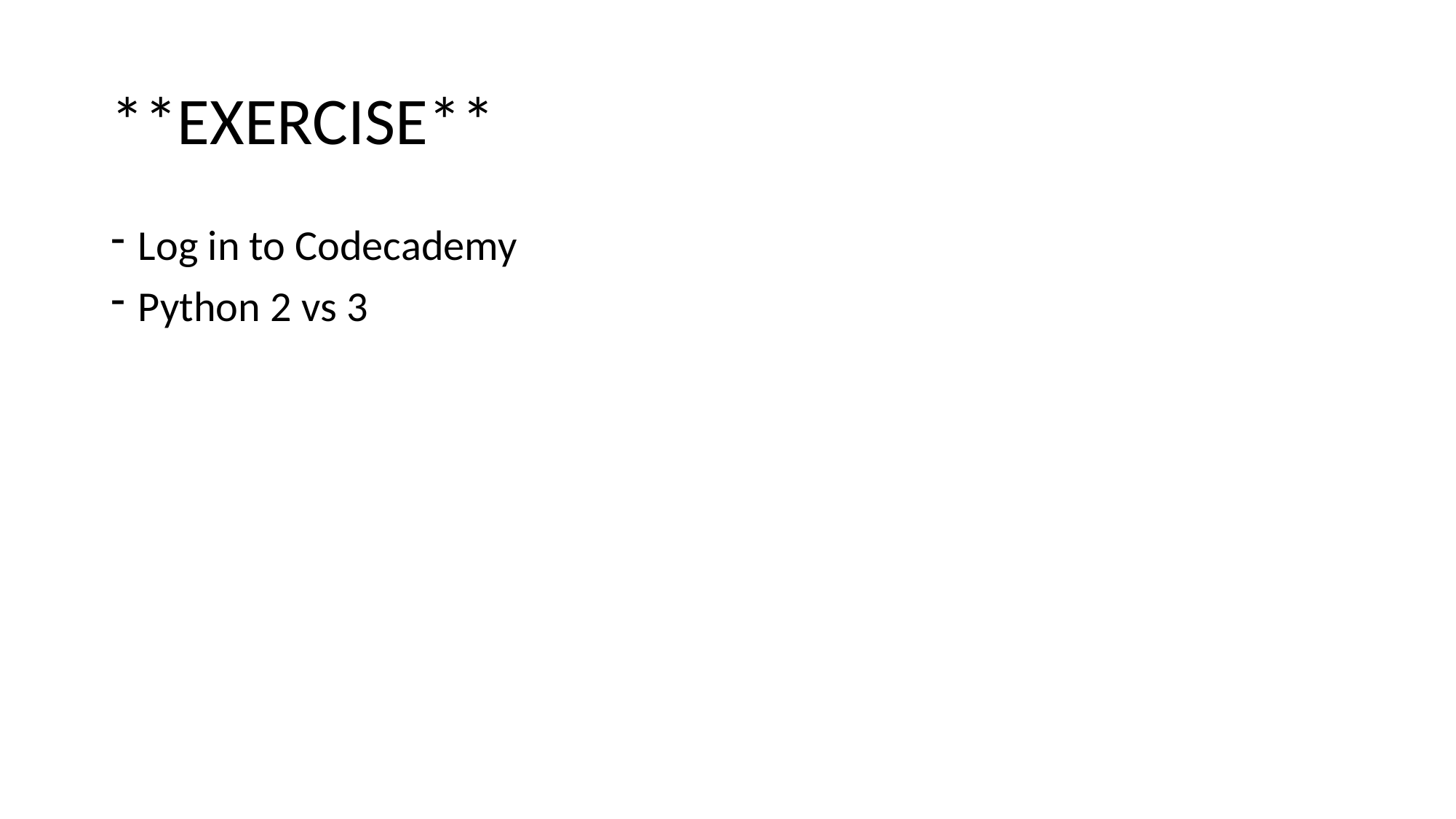

# **EXERCISE**
Log in to Codecademy
Python 2 vs 3